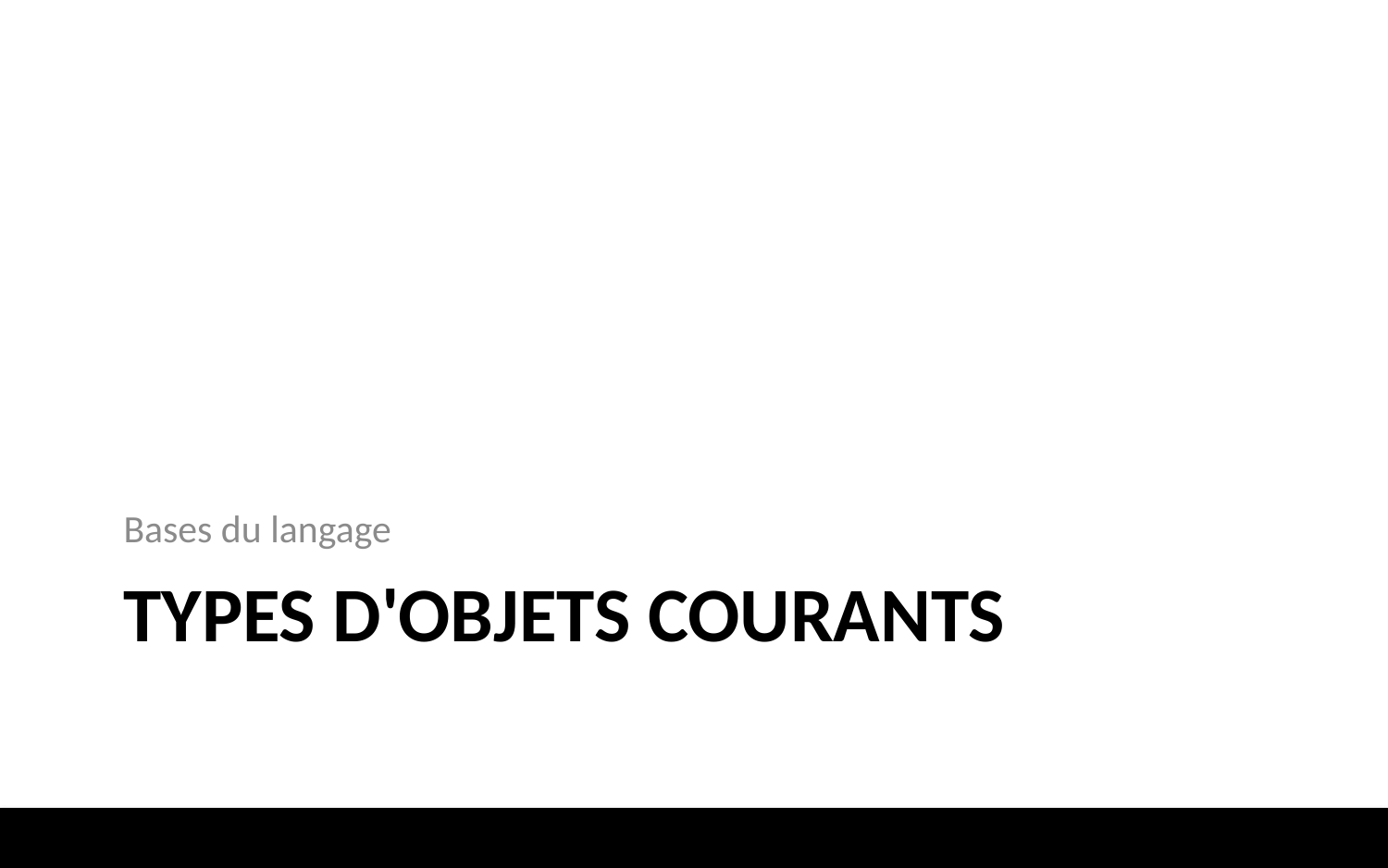

Bases du langage
# Types d'objets courants